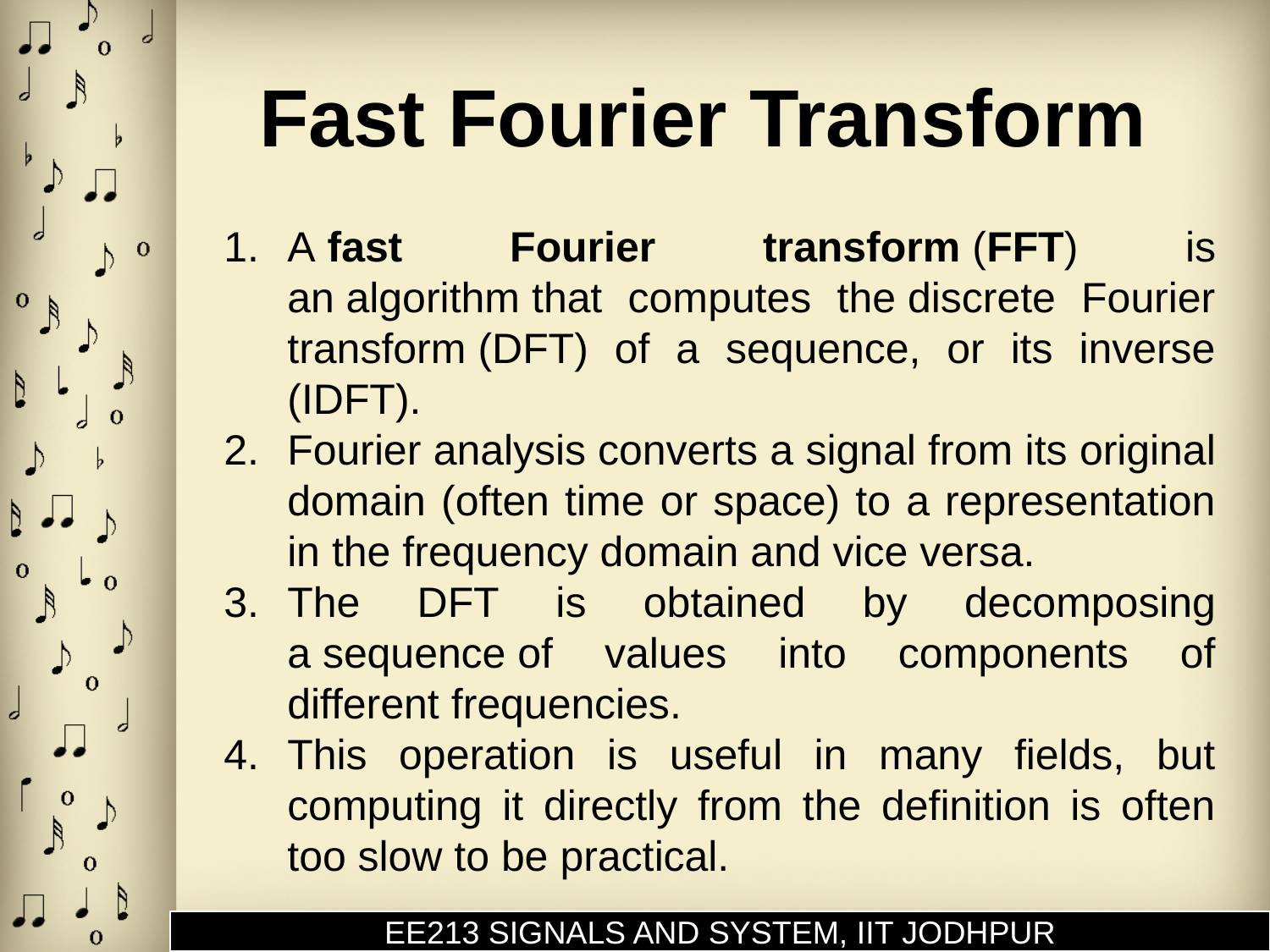

Fast Fourier Transform
A fast Fourier transform (FFT) is an algorithm that computes the discrete Fourier transform (DFT) of a sequence, or its inverse (IDFT).
Fourier analysis converts a signal from its original domain (often time or space) to a representation in the frequency domain and vice versa.
The DFT is obtained by decomposing a sequence of values into components of different frequencies.
This operation is useful in many fields, but computing it directly from the definition is often too slow to be practical.

EE213 SIGNALS AND SYSTEM, IIT JODHPUR